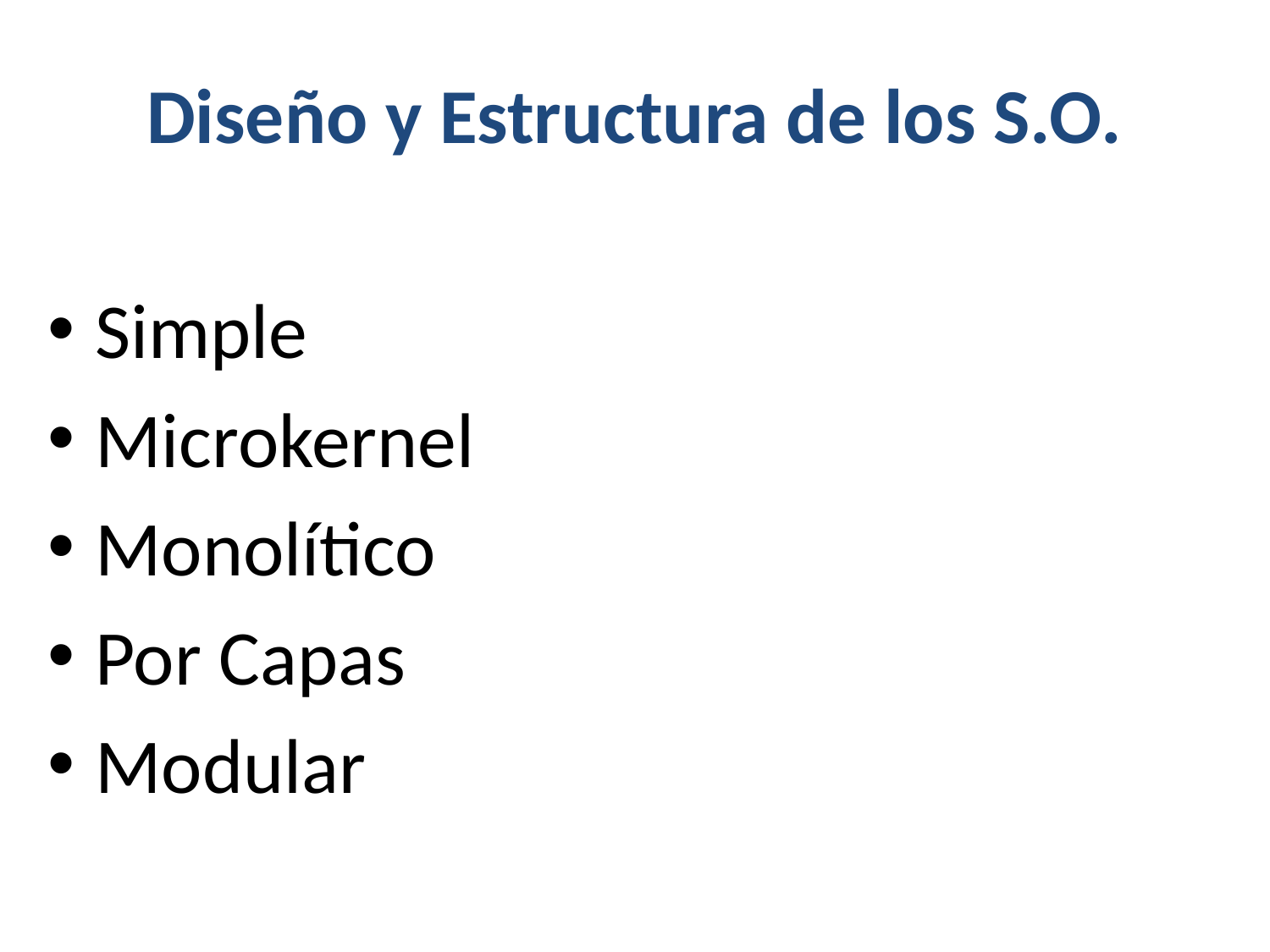

# Diseño y Estructura de los S.O.

Simple
Microkernel
Monolítico
Por Capas
Modular